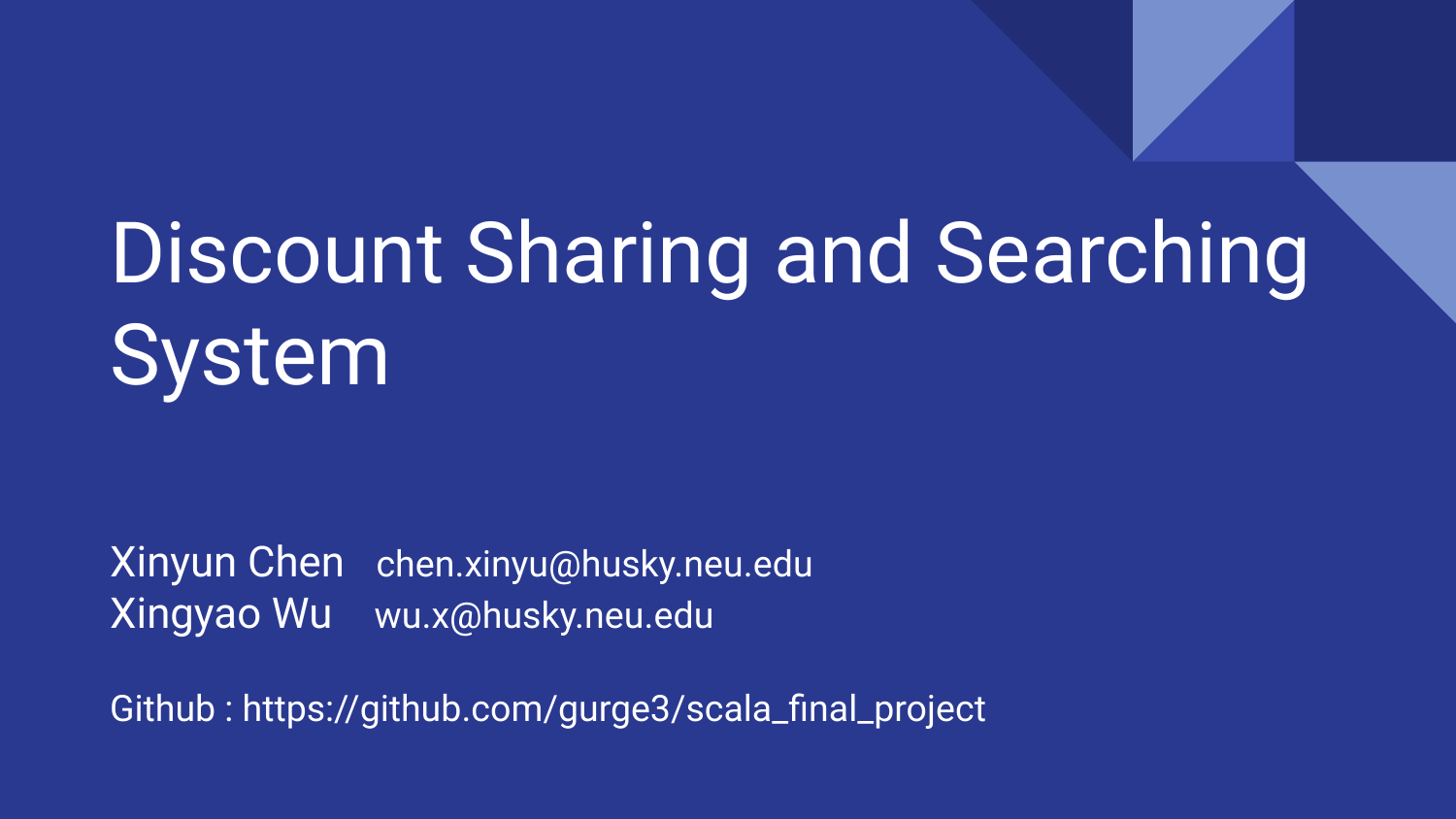

# Discount Sharing and Searching System
Xinyun Chen   chen.xinyu@husky.neu.edu
Xingyao Wu    wu.x@husky.neu.edu
Github : https://github.com/gurge3/scala_final_project